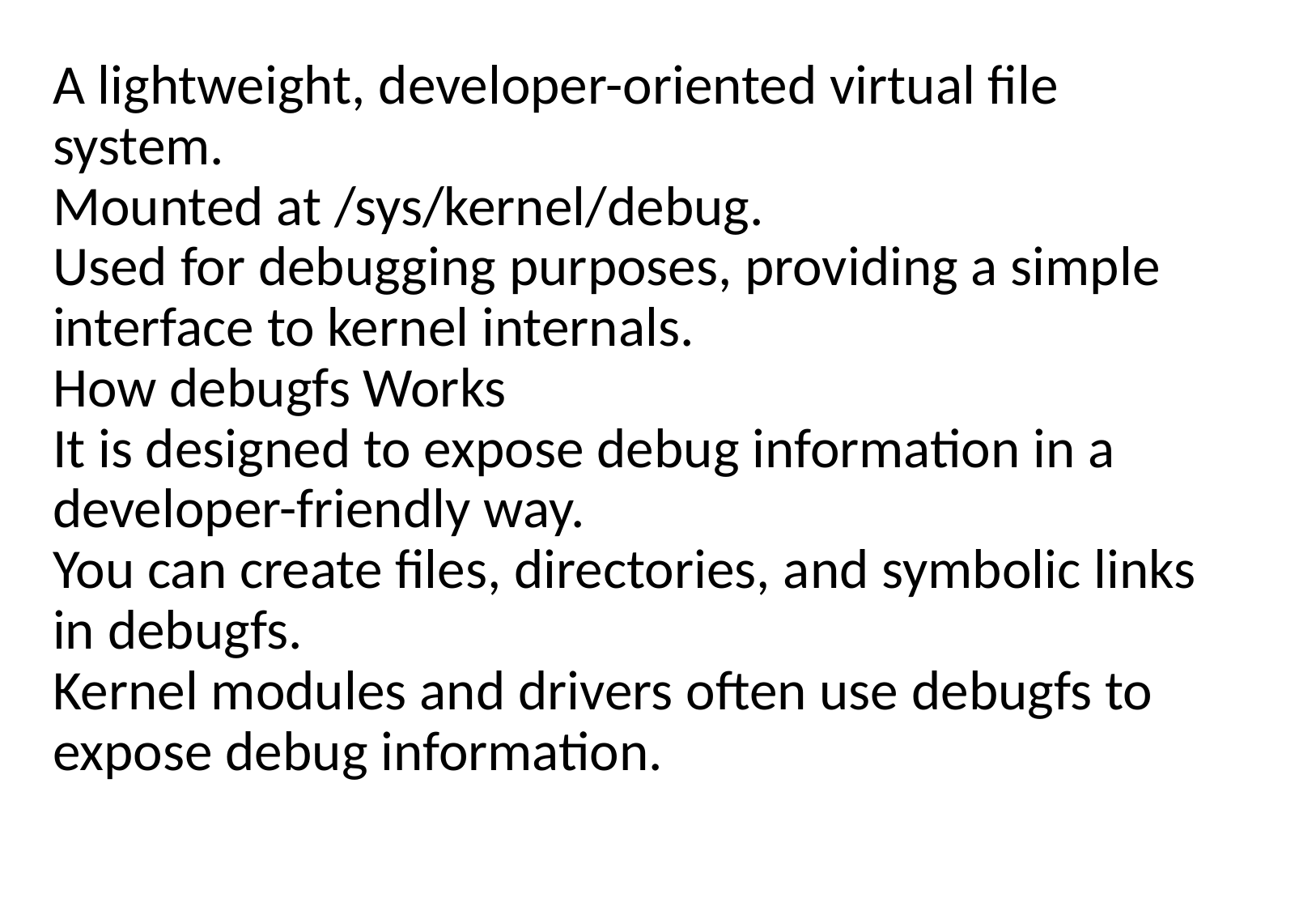

# A lightweight, developer-oriented virtual file system. Mounted at /sys/kernel/debug. Used for debugging purposes, providing a simple interface to kernel internals. How debugfs Works It is designed to expose debug information in a developer-friendly way. You can create files, directories, and symbolic links in debugfs. Kernel modules and drivers often use debugfs to expose debug information.